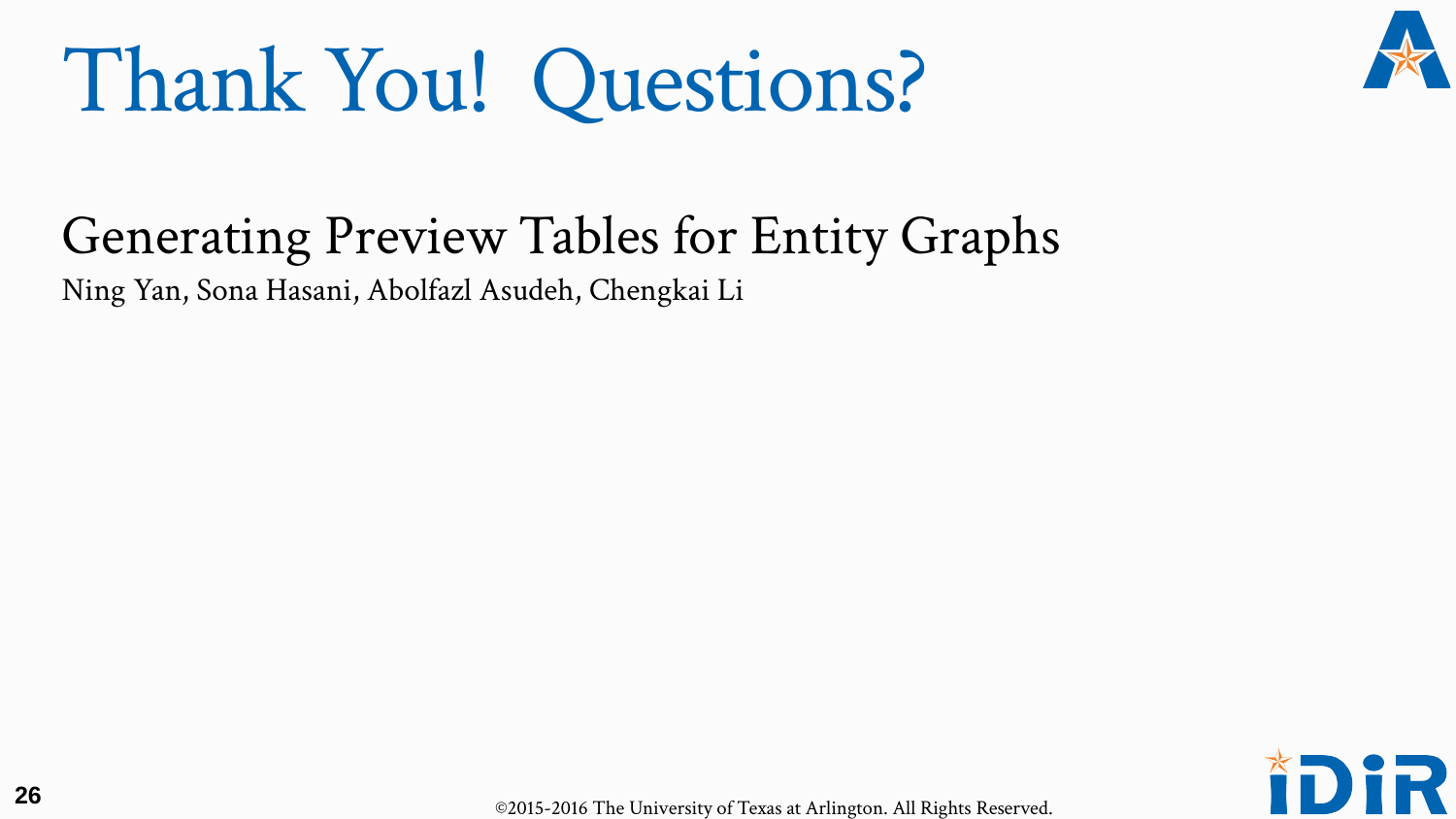

# Thank You!  Questions?

Generating Preview Tables for Entity Graphs
Ning Yan, Sona Hasani, Abolfazl Asudeh, Chengkai Li

26